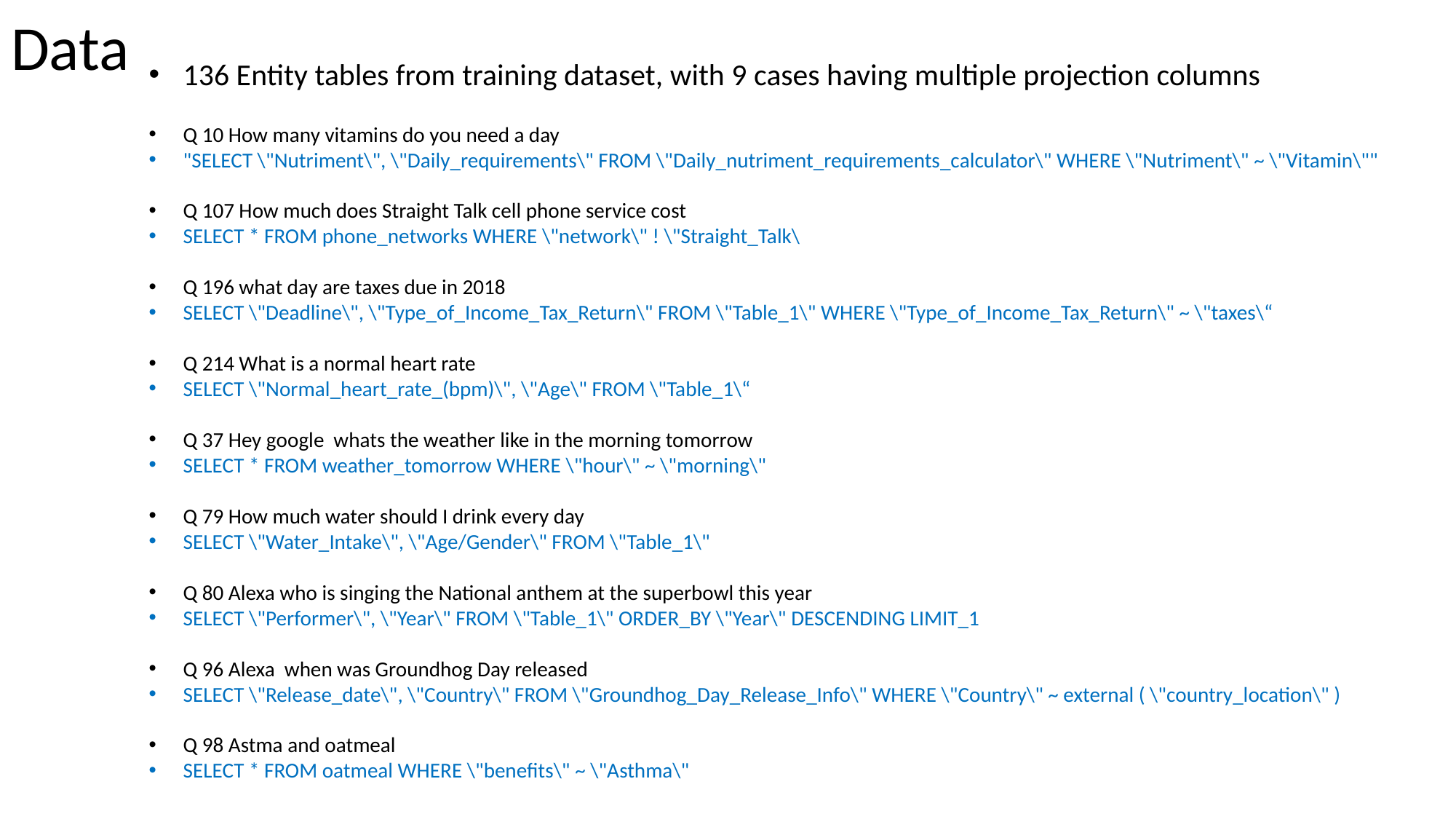

# Data
136 Entity tables from training dataset, with 9 cases having multiple projection columns

Q 10 How many vitamins do you need a day
"SELECT \"Nutriment\", \"Daily_requirements\" FROM \"Daily_nutriment_requirements_calculator\" WHERE \"Nutriment\" ~ \"Vitamin\""

Q 107 How much does Straight Talk cell phone service cost
SELECT * FROM phone_networks WHERE \"network\" ! \"Straight_Talk\

Q 196 what day are taxes due in 2018
SELECT \"Deadline\", \"Type_of_Income_Tax_Return\" FROM \"Table_1\" WHERE \"Type_of_Income_Tax_Return\" ~ \"taxes\“

Q 214 What is a normal heart rate
SELECT \"Normal_heart_rate_(bpm)\", \"Age\" FROM \"Table_1\“

Q 37 Hey google  whats the weather like in the morning tomorrow
SELECT * FROM weather_tomorrow WHERE \"hour\" ~ \"morning\"

Q 79 How much water should I drink every day
SELECT \"Water_Intake\", \"Age/Gender\" FROM \"Table_1\"

Q 80 Alexa who is singing the National anthem at the superbowl this year
SELECT \"Performer\", \"Year\" FROM \"Table_1\" ORDER_BY \"Year\" DESCENDING LIMIT_1

Q 96 Alexa  when was Groundhog Day released
SELECT \"Release_date\", \"Country\" FROM \"Groundhog_Day_Release_Info\" WHERE \"Country\" ~ external ( \"country_location\" )

Q 98 Astma and oatmeal
SELECT * FROM oatmeal WHERE \"benefits\" ~ \"Asthma\"